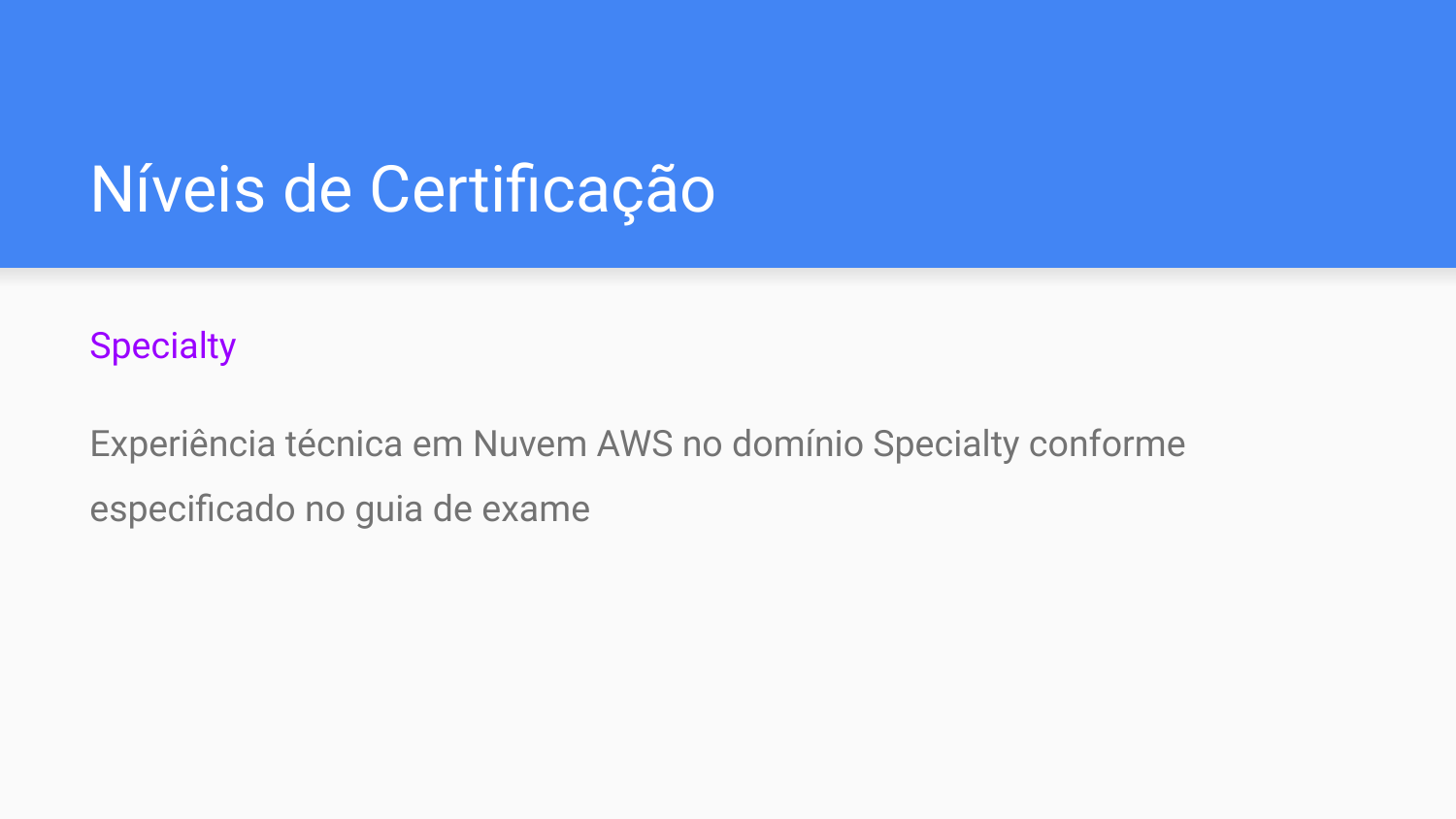

# Níveis de Certificação
Specialty
Experiência técnica em Nuvem AWS no domínio Specialty conforme especificado no guia de exame